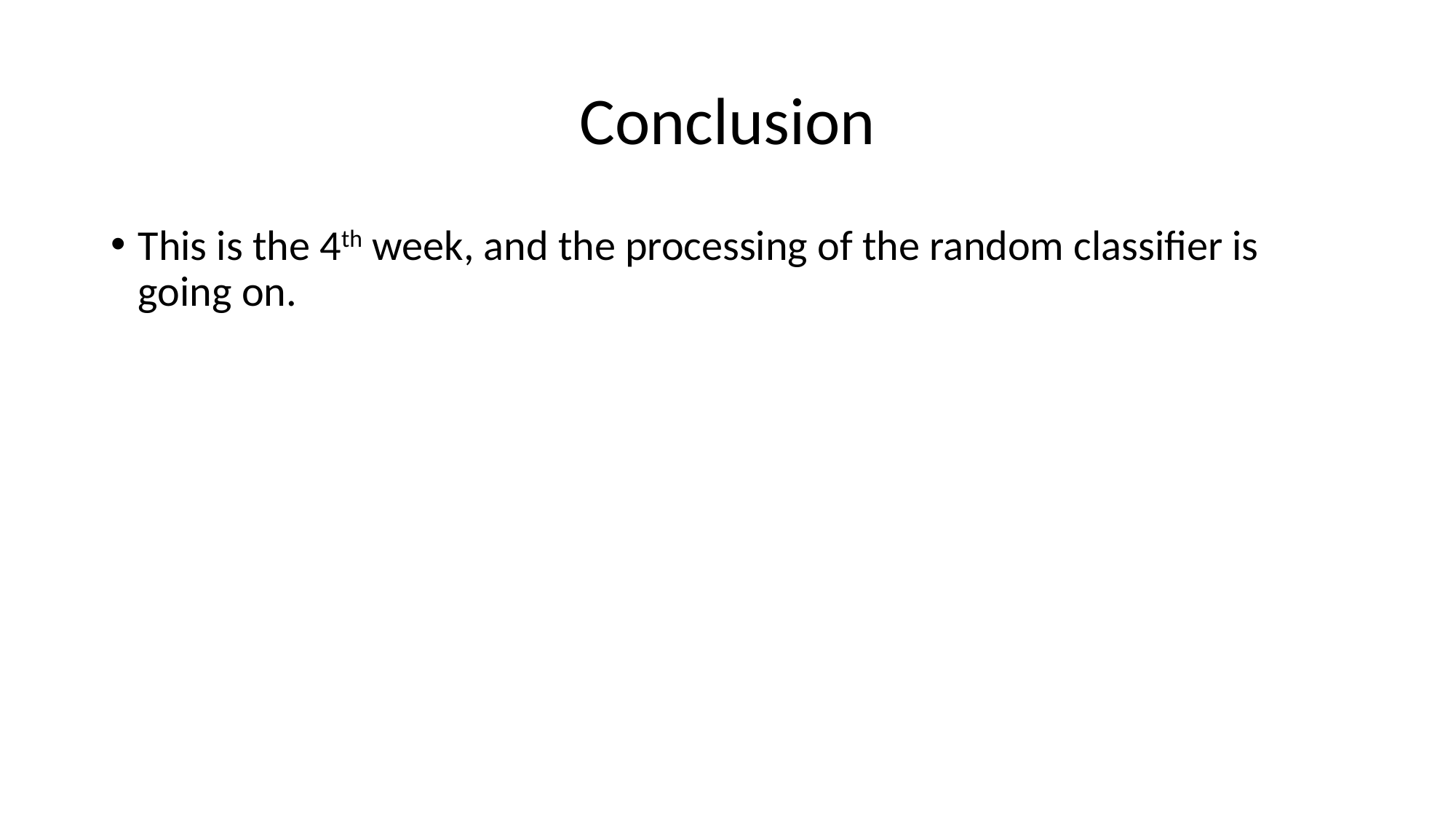

# Conclusion
This is the 4th week, and the processing of the random classifier is going on.